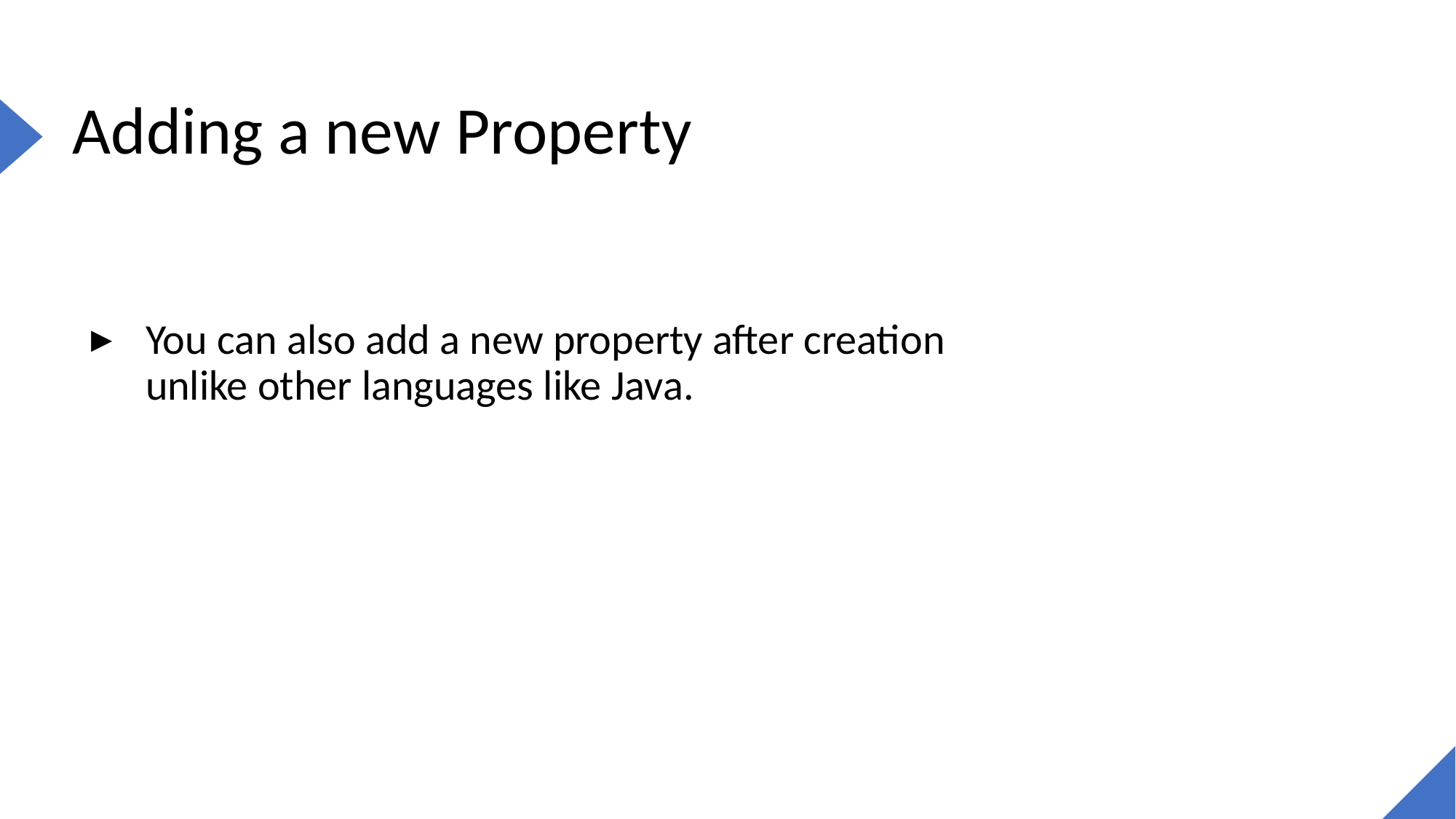

# Adding a new Property
You can also add a new property after creation unlike other languages like Java.